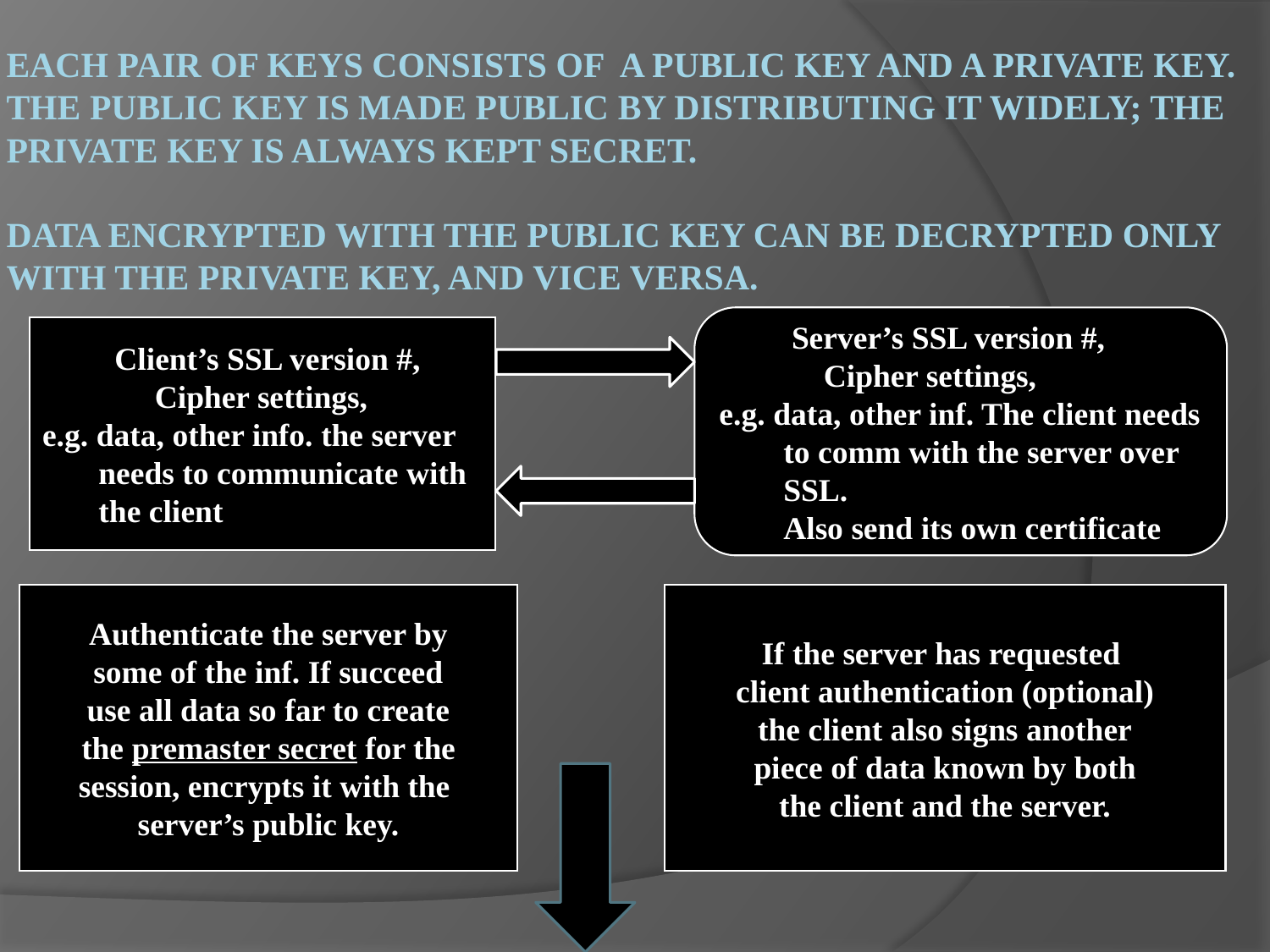

# EACH PAIR OF KEYS CONSISTS OF  A PUBLIC KEY AND A PRIVATE KEY. THE PUBLIC KEY IS MADE PUBLIC BY DISTRIBUTING IT WIDELY; THE PRIVATE KEY IS ALWAYS KEPT SECRET. DATA ENCRYPTED WITH THE PUBLIC KEY CAN BE DECRYPTED ONLY WITH THE PRIVATE KEY, AND VICE VERSA.
         Server’s SSL version #,
             Cipher settings,
e.g. data, other inf. The client needs
        to comm with the server over
        SSL.
        Also send its own certificate
         Client’s SSL version #,
              Cipher settings,
e.g. data, other info. the server
       needs to communicate with
       the client

Authenticate the server by
some of the inf. If succeed
use all data so far to create
the premaster secret for the
session, encrypts it with the
server’s public key.
If the server has requested
client authentication (optional)
the client also signs another
piece of data known by both
the client and the server.